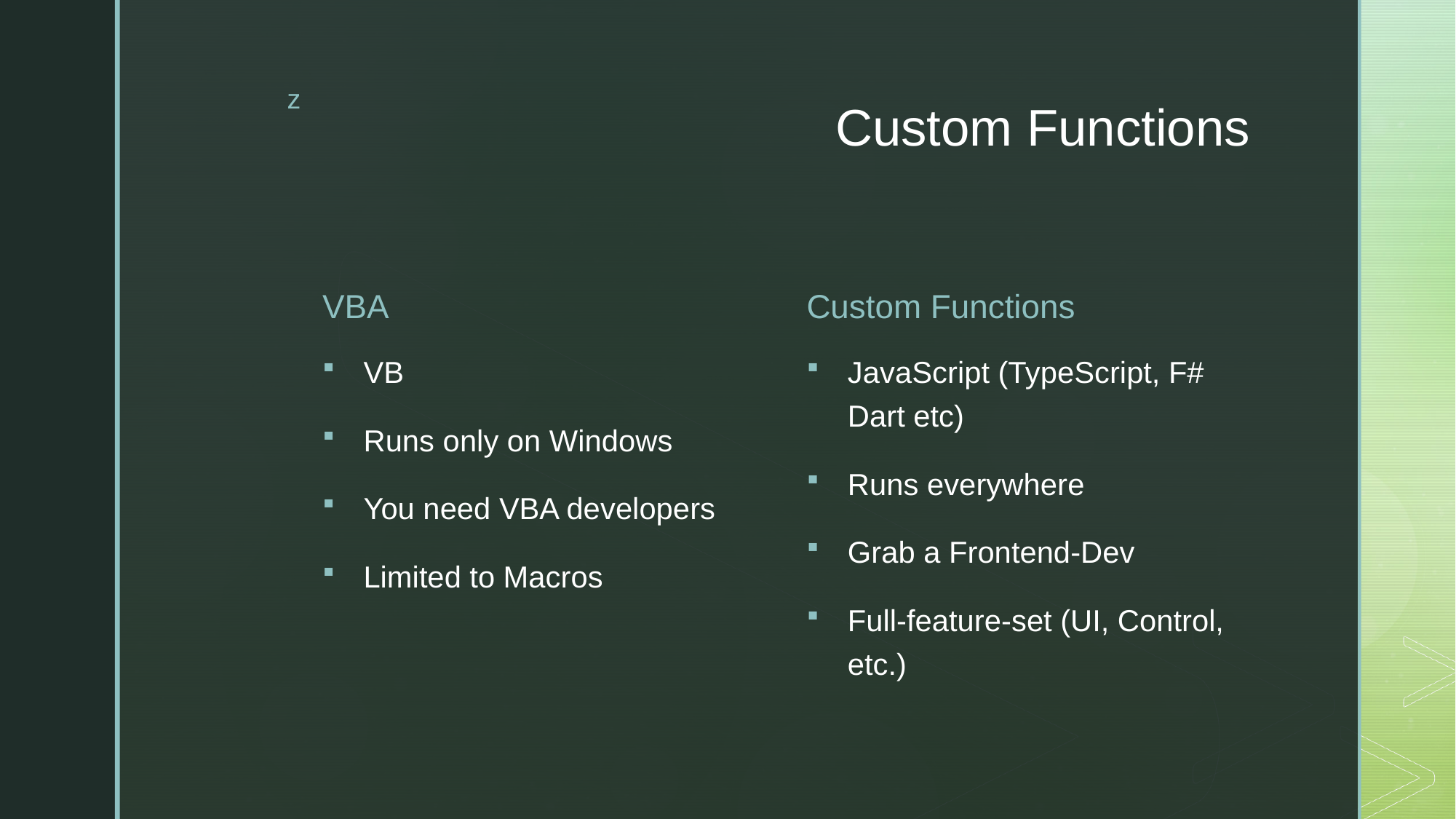

# Custom Functions
VBA
Custom Functions
VB
Runs only on Windows
You need VBA developers
Limited to Macros
JavaScript (TypeScript, F# Dart etc)
Runs everywhere
Grab a Frontend-Dev
Full-feature-set (UI, Control, etc.)